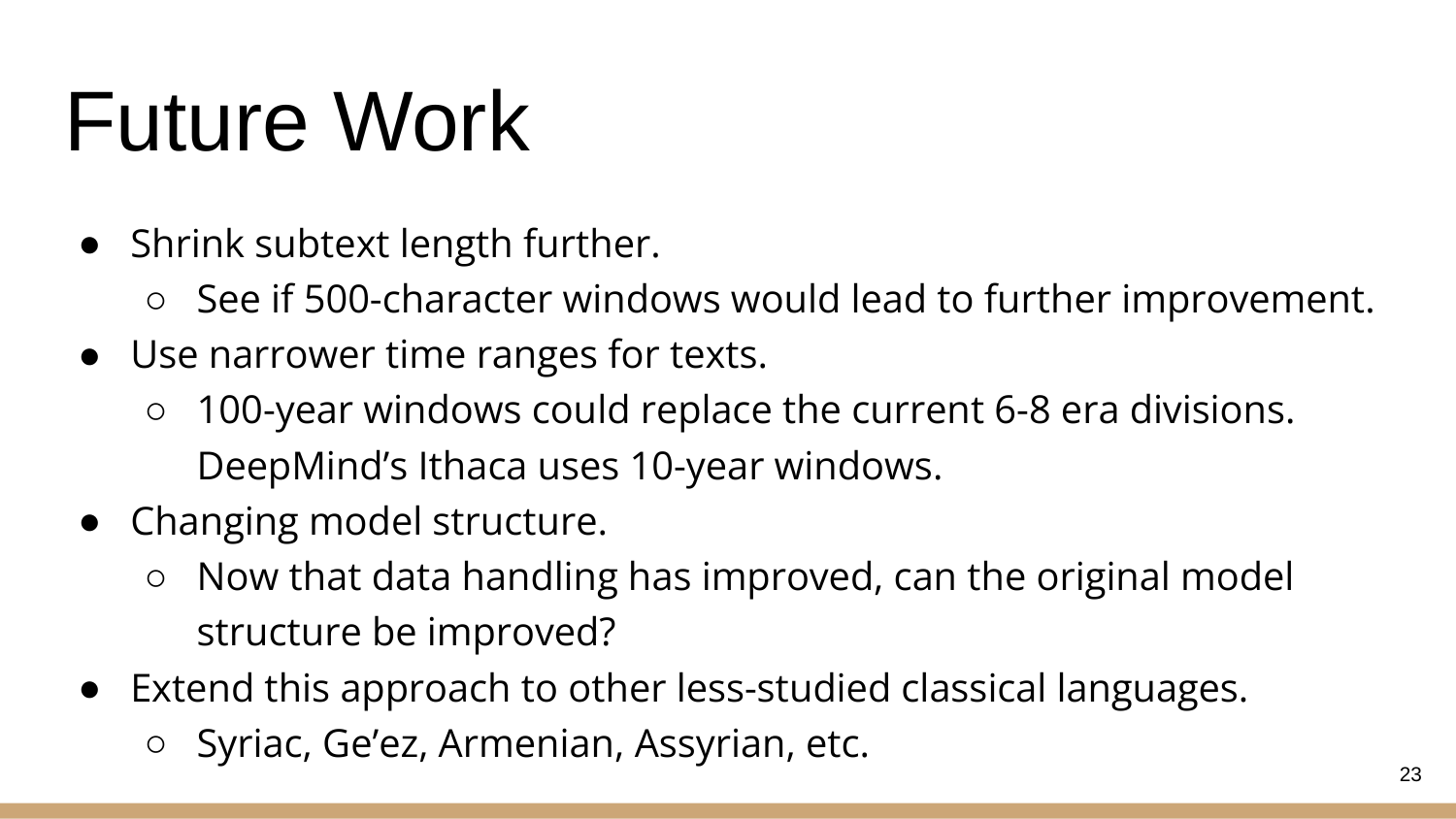

# Future Work
Shrink subtext length further.
See if 500-character windows would lead to further improvement.
Use narrower time ranges for texts.
100-year windows could replace the current 6-8 era divisions. DeepMind’s Ithaca uses 10-year windows.
Changing model structure.
Now that data handling has improved, can the original model structure be improved?
Extend this approach to other less-studied classical languages.
Syriac, Ge’ez, Armenian, Assyrian, etc.
23